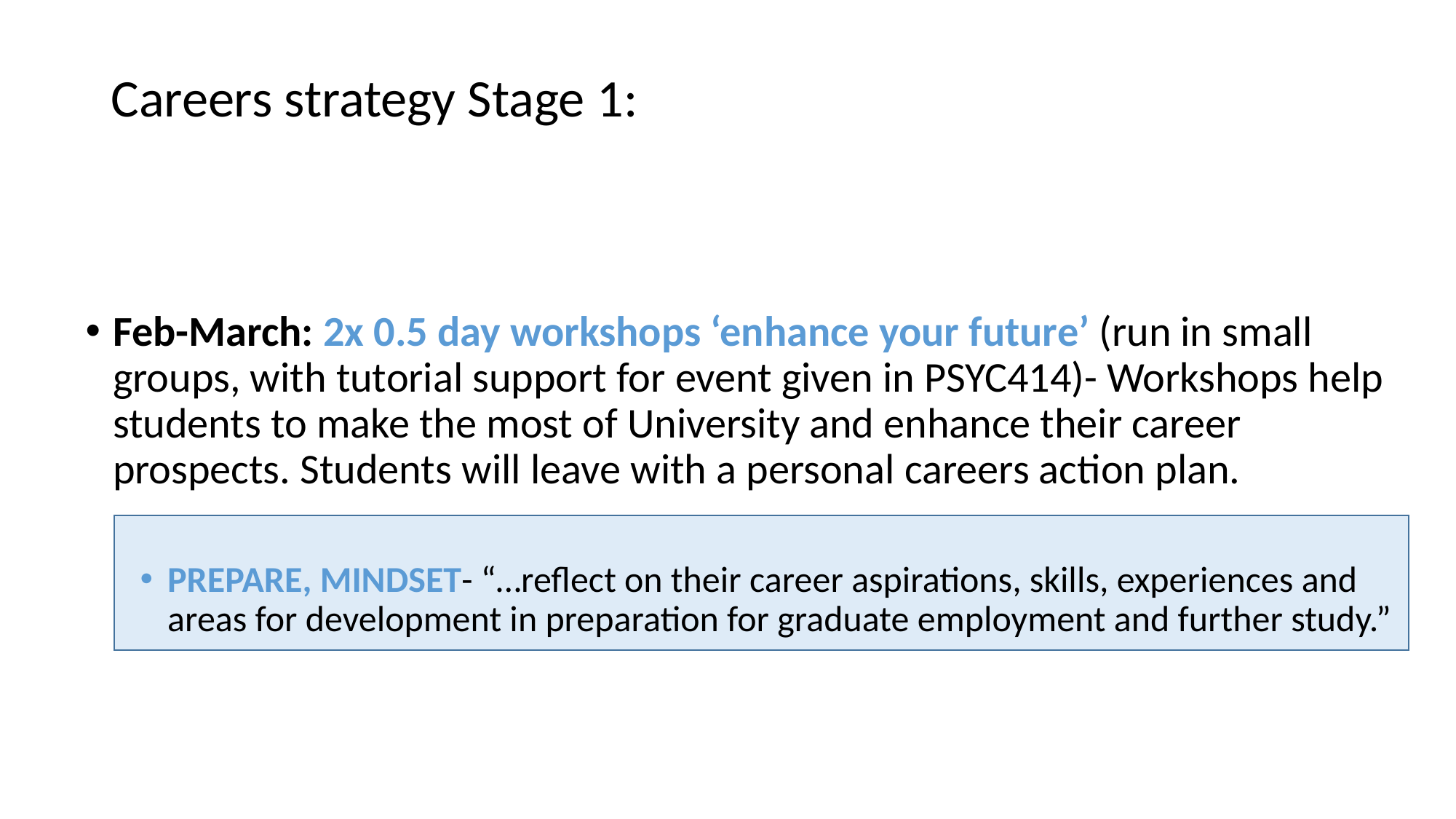

# Careers strategy Stage 1:
Feb-March: 2x 0.5 day workshops ‘enhance your future’ (run in small groups, with tutorial support for event given in PSYC414)- Workshops help students to make the most of University and enhance their career prospects. Students will leave with a personal careers action plan.

PREPARE, MINDSET- “…reflect on their career aspirations, skills, experiences and areas for development in preparation for graduate employment and further study.”